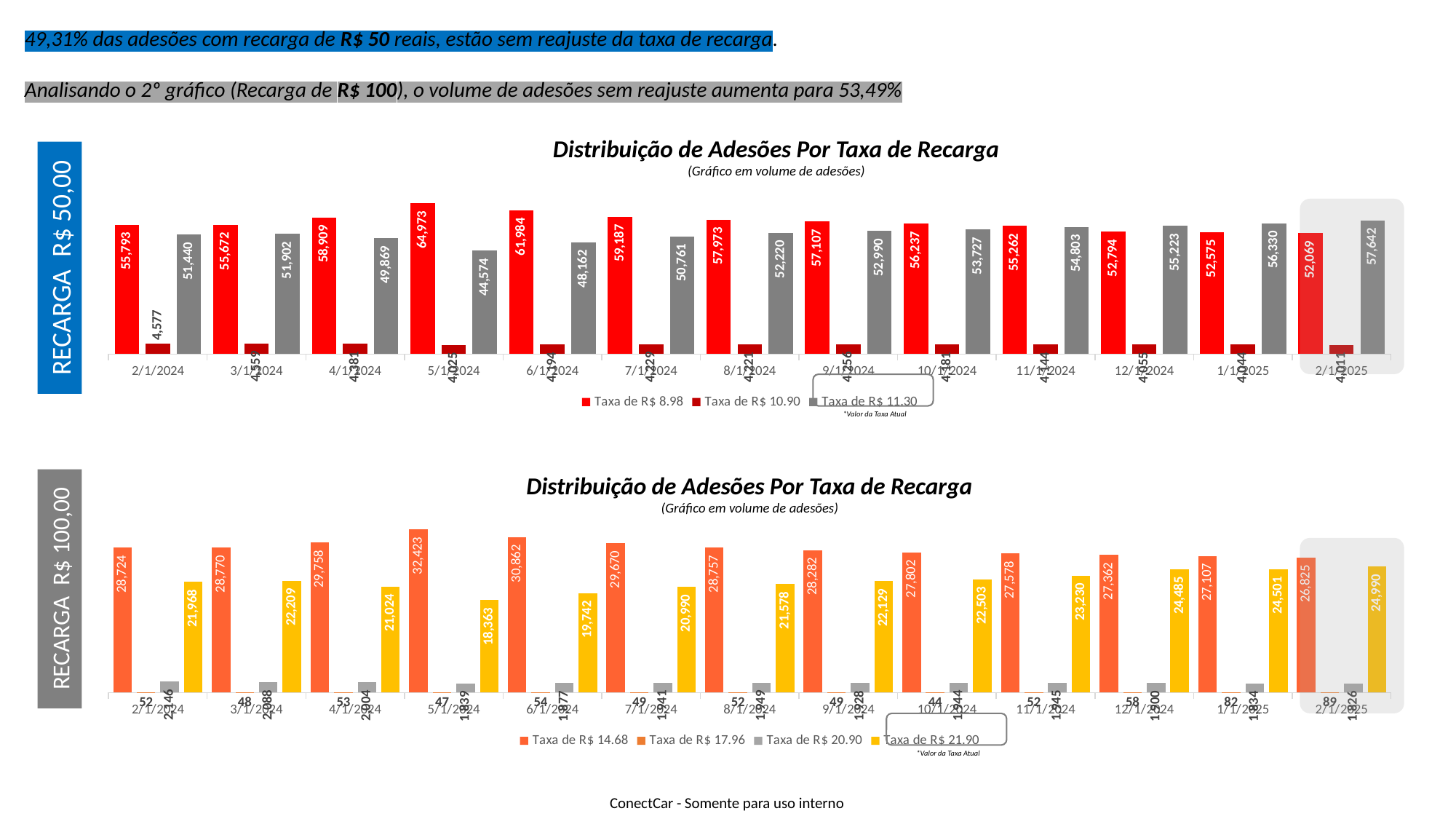

49,31% das adesões com recarga de R$ 50 reais, estão sem reajuste da taxa de recarga.

Analisando o 2º gráfico (Recarga de R$ 100), o volume de adesões sem reajuste aumenta para 53,49%
Distribuição de Adesões Por Taxa de Recarga
(Gráfico em volume de adesões)
RECARGA  R$ 50,00

### Chart

| Category | Taxa de R$ 8.98 | Taxa de R$ 10.90 | Taxa de R$ 11.30 |
|---|---|---|---|
| 45323 | 55793.0 | 4577.0 | 51440.0 |
| 45352 | 55672.0 | 4559.0 | 51902.0 |
| 45383 | 58909.0 | 4381.0 | 49869.0 |
| 45413 | 64973.0 | 4025.0 | 44574.0 |
| 45444 | 61984.0 | 4194.0 | 48162.0 |
| 45474 | 59187.0 | 4229.0 | 50761.0 |
| 45505 | 57973.0 | 4221.0 | 52220.0 |
| 45536 | 57107.0 | 4256.0 | 52990.0 |
| 45566 | 56237.0 | 4181.0 | 53727.0 |
| 45597 | 55262.0 | 4144.0 | 54803.0 |
| 45627 | 52794.0 | 4055.0 | 55223.0 |
| 45658 | 52575.0 | 4044.0 | 56330.0 |
| 45689 | 52069.0 | 4011.0 | 57642.0 |

*Valor da Taxa Atual
Distribuição de Adesões Por Taxa de Recarga
(Gráfico em volume de adesões)
RECARGA  R$ 100,00

### Chart

| Category | Taxa de R$ 14.68 | Taxa de R$ 17.96 | Taxa de R$ 20.90 | Taxa de R$ 21.90 |
|---|---|---|---|---|
| 45323 | 28724.0 | 52.0 | 2146.0 | 21968.0 |
| 45352 | 28770.0 | 48.0 | 2088.0 | 22209.0 |
| 45383 | 29758.0 | 53.0 | 2004.0 | 21024.0 |
| 45413 | 32423.0 | 47.0 | 1839.0 | 18363.0 |
| 45444 | 30862.0 | 54.0 | 1877.0 | 19742.0 |
| 45474 | 29670.0 | 49.0 | 1941.0 | 20990.0 |
| 45505 | 28757.0 | 52.0 | 1949.0 | 21578.0 |
| 45536 | 28282.0 | 49.0 | 1928.0 | 22129.0 |
| 45566 | 27802.0 | 44.0 | 1944.0 | 22503.0 |
| 45597 | 27578.0 | 52.0 | 1945.0 | 23230.0 |
| 45627 | 27362.0 | 58.0 | 1900.0 | 24485.0 |
| 45658 | 27107.0 | 82.0 | 1834.0 | 24501.0 |
| 45689 | 26825.0 | 89.0 | 1826.0 | 24990.0 |

*Valor da Taxa Atual